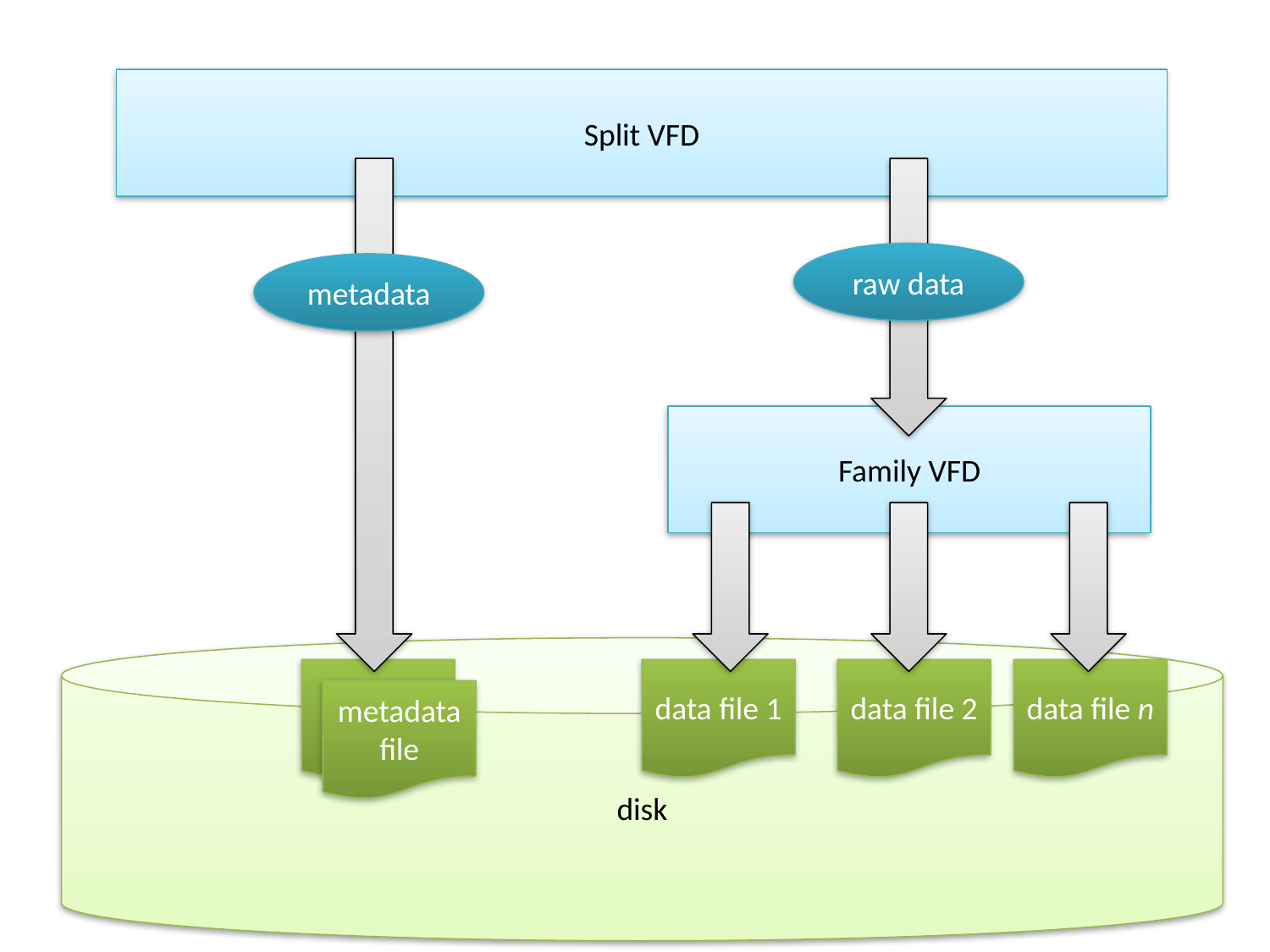

Split VFD

raw data
metadata
Family VFD

disk
data file
data file 1
data file 2
data file n
metadata file